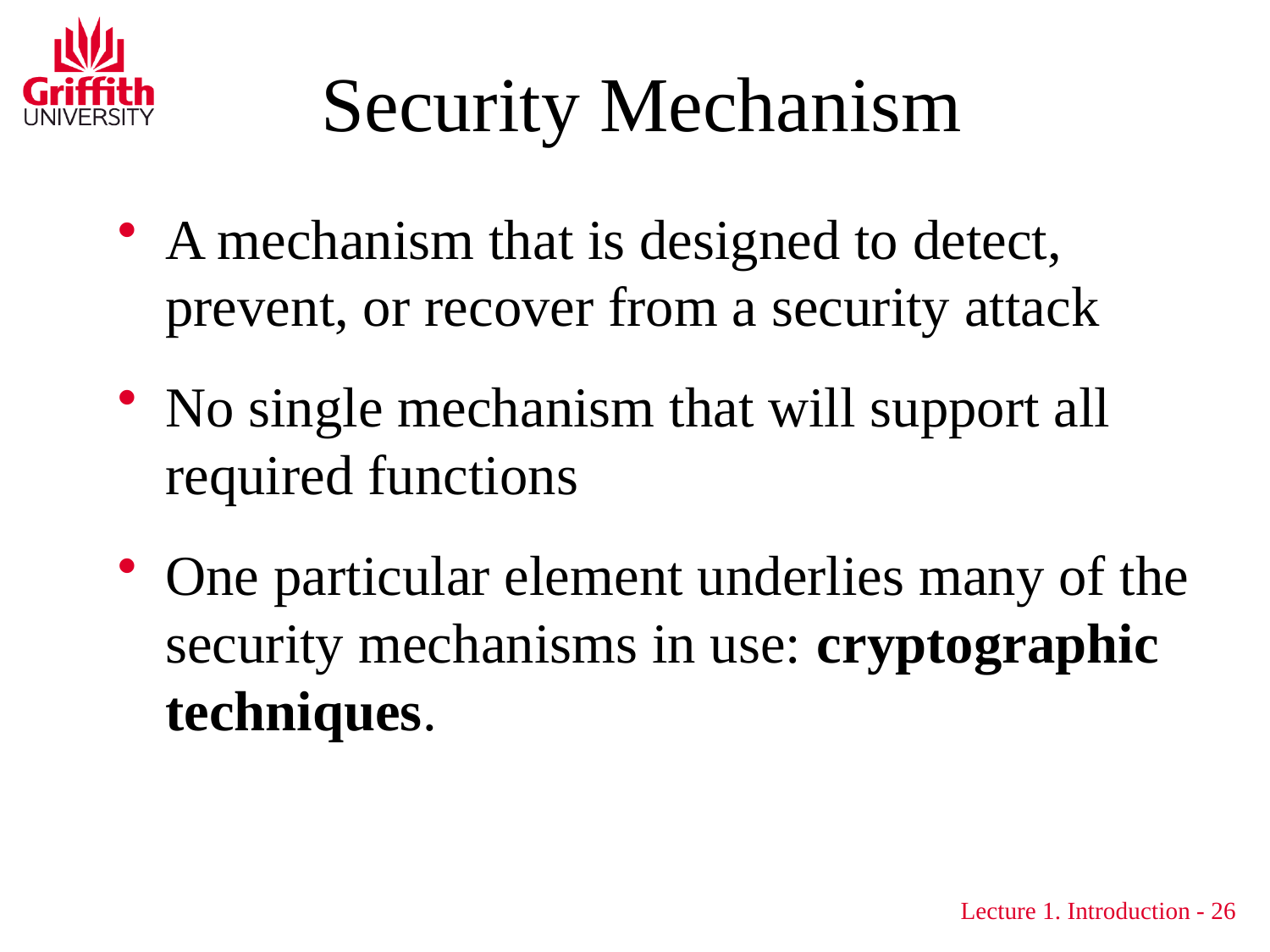

# Security Mechanism
A mechanism that is designed to detect, prevent, or recover from a security attack

No single mechanism that will support all  required functions

One particular element underlies many of the security mechanisms in use: cryptographic techniques.
Lecture 1. Introduction - 26